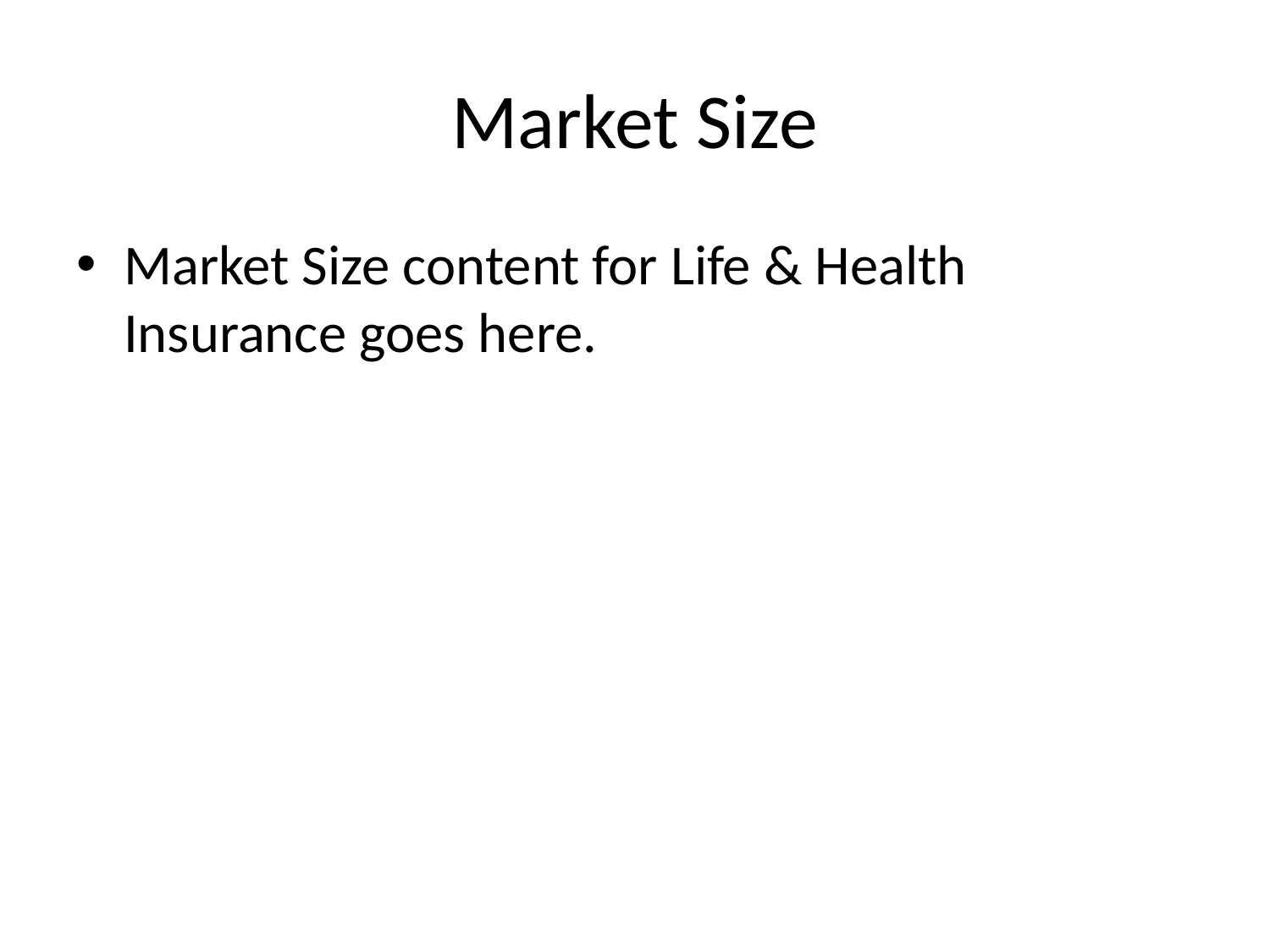

# Market Size
Market Size content for Life & Health Insurance goes here.